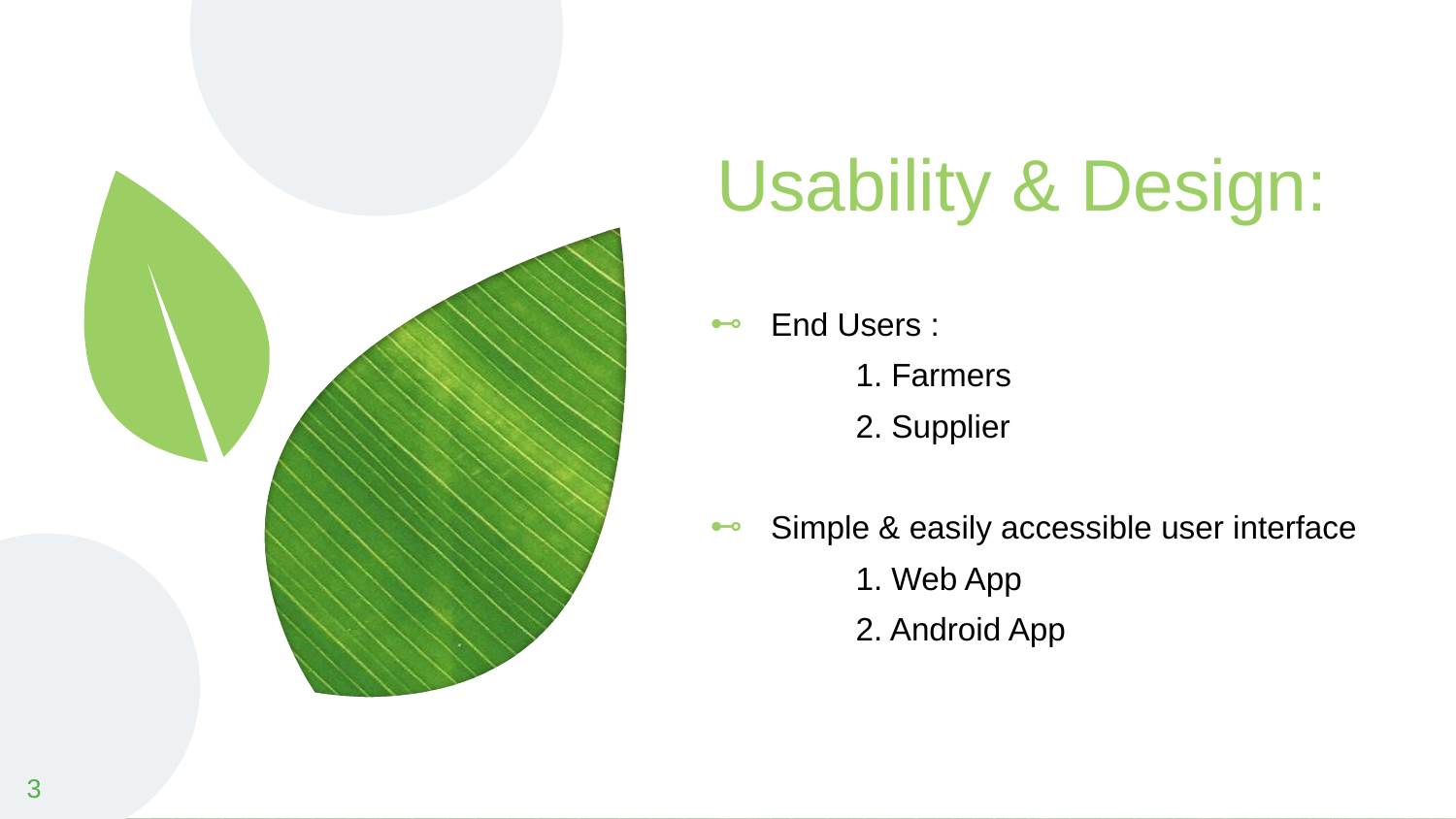

# Usability & Design:
End Users :
	1. Farmers
	2. Supplier

Simple & easily accessible user interface
	1. Web App
	2. Android App
3